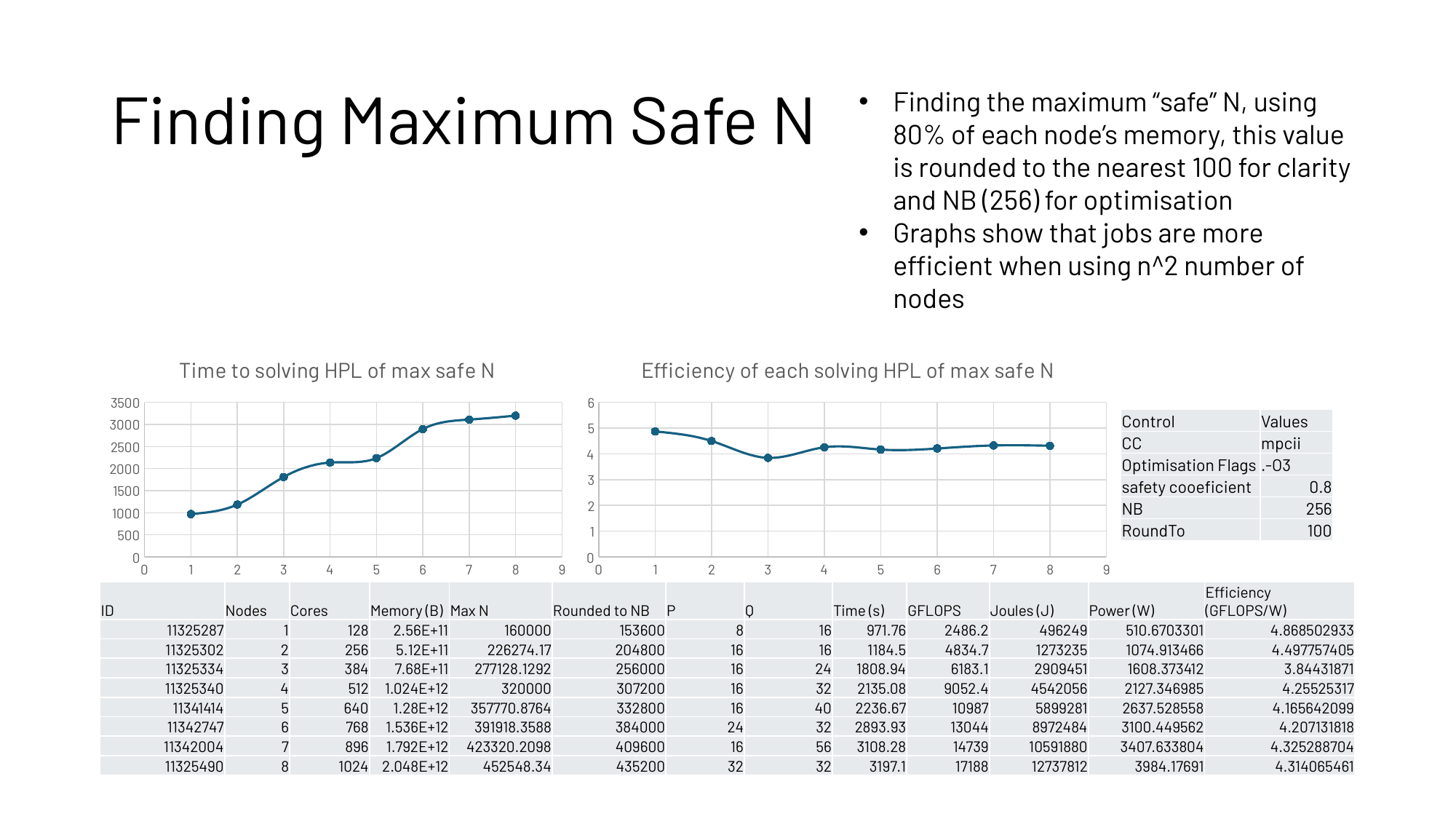

# Finding Maximum Safe N
Finding the maximum “safe” N, using 80% of each node’s memory, this value is rounded to the nearest 100 for clarity and NB (256) for optimisation
Graphs show that jobs are more efficient when using n^2 number of nodes

### Chart: Time to solving HPL of max safe N

| Category |  |
|---|---|

### Chart: Efficiency of each solving HPL of max safe N

| Category |  |
|---|---|
| Control | Values |
| --- | --- |
| CC | mpcii |
| Optimisation Flags | .-O3 |
| safety cooeficient | 0.8 |
| NB | 256 |
| RoundTo | 100 |
| ID | Nodes | Cores | Memory (B) | Max N | Rounded to NB | P | Q | Time (s) | GFLOPS | Joules (J) | Power (W) | Efficiency (GFLOPS/W) |
| --- | --- | --- | --- | --- | --- | --- | --- | --- | --- | --- | --- | --- |
| 11325287 | 1 | 128 | 2.56E+11 | 160000 | 153600 | 8 | 16 | 971.76 | 2486.2 | 496249 | 510.6703301 | 4.868502933 |
| 11325302 | 2 | 256 | 5.12E+11 | 226274.17 | 204800 | 16 | 16 | 1184.5 | 4834.7 | 1273235 | 1074.913466 | 4.497757405 |
| 11325334 | 3 | 384 | 7.68E+11 | 277128.1292 | 256000 | 16 | 24 | 1808.94 | 6183.1 | 2909451 | 1608.373412 | 3.84431871 |
| 11325340 | 4 | 512 | 1.024E+12 | 320000 | 307200 | 16 | 32 | 2135.08 | 9052.4 | 4542056 | 2127.346985 | 4.25525317 |
| 11341414 | 5 | 640 | 1.28E+12 | 357770.8764 | 332800 | 16 | 40 | 2236.67 | 10987 | 5899281 | 2637.528558 | 4.165642099 |
| 11342747 | 6 | 768 | 1.536E+12 | 391918.3588 | 384000 | 24 | 32 | 2893.93 | 13044 | 8972484 | 3100.449562 | 4.207131818 |
| 11342004 | 7 | 896 | 1.792E+12 | 423320.2098 | 409600 | 16 | 56 | 3108.28 | 14739 | 10591880 | 3407.633804 | 4.325288704 |
| 11325490 | 8 | 1024 | 2.048E+12 | 452548.34 | 435200 | 32 | 32 | 3197.1 | 17188 | 12737812 | 3984.17691 | 4.314065461 |